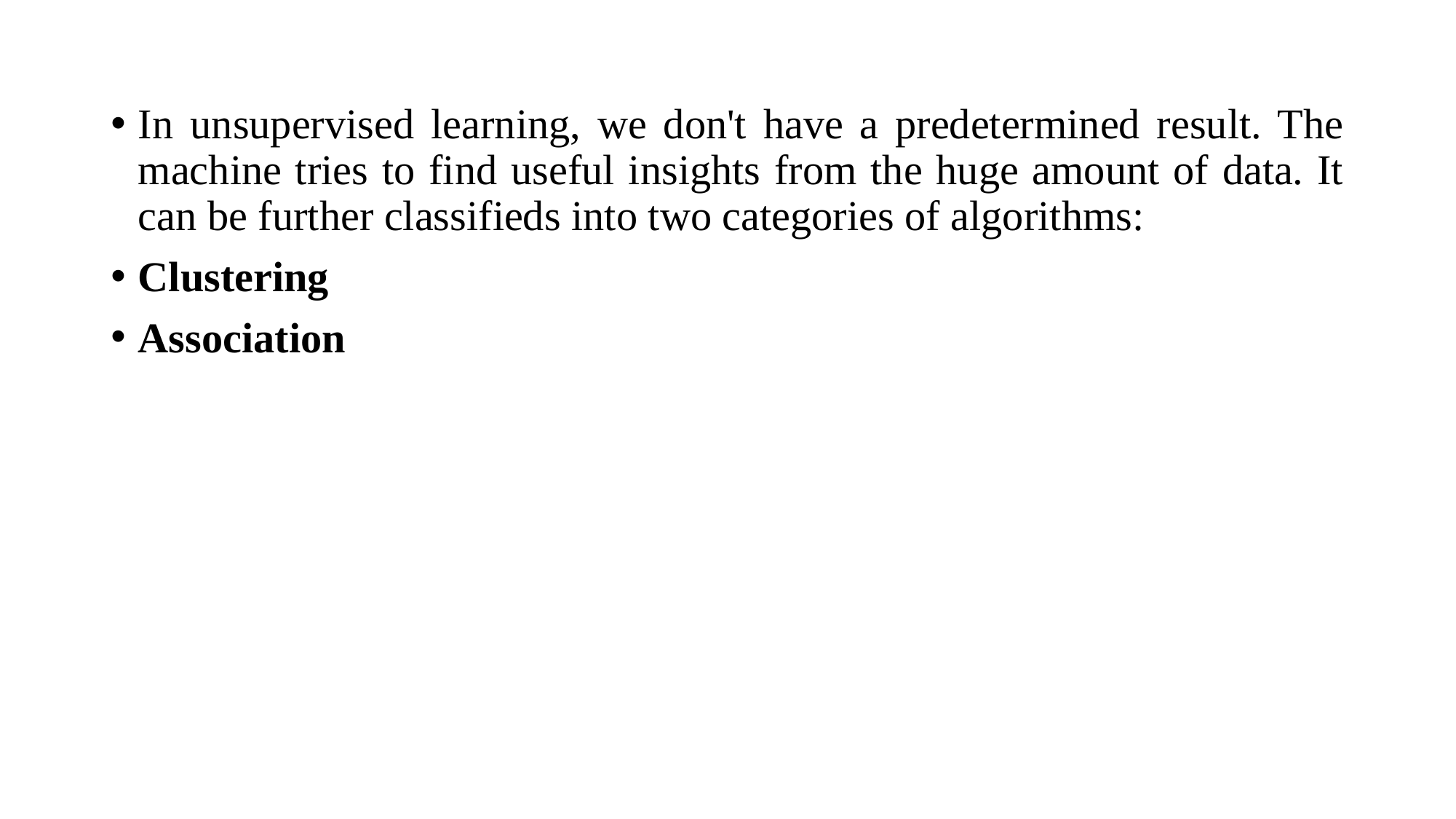

In unsupervised learning, we don't have a predetermined result. The machine tries to find useful insights from the huge amount of data. It can be further classifieds into two categories of algorithms:
Clustering
Association